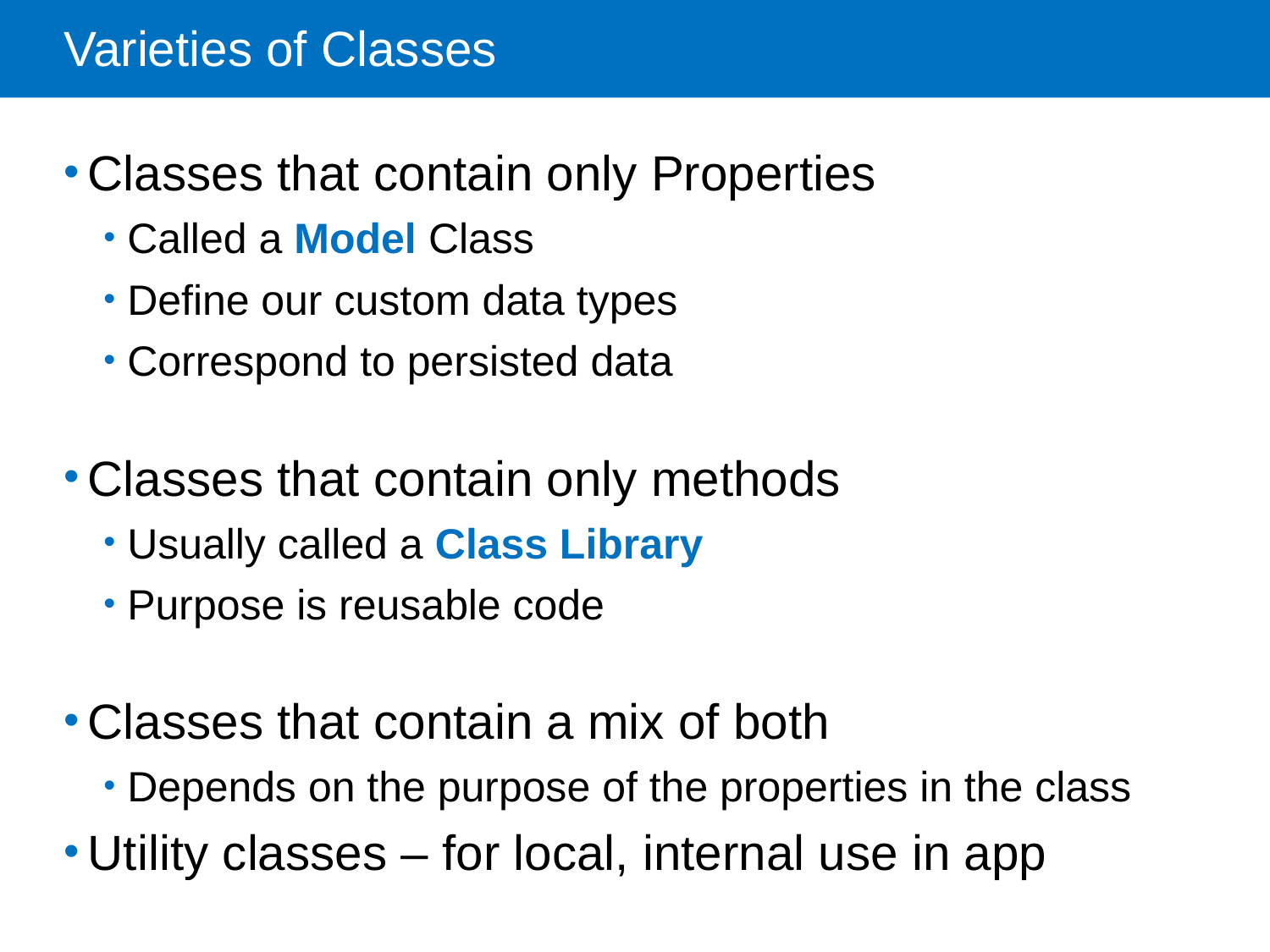

# Varieties of Classes
Classes that contain only Properties
Called a Model Class
Define our custom data types
Correspond to persisted data
Classes that contain only methods
Usually called a Class Library
Purpose is reusable code
Classes that contain a mix of both
Depends on the purpose of the properties in the class
Utility classes – for local, internal use in app